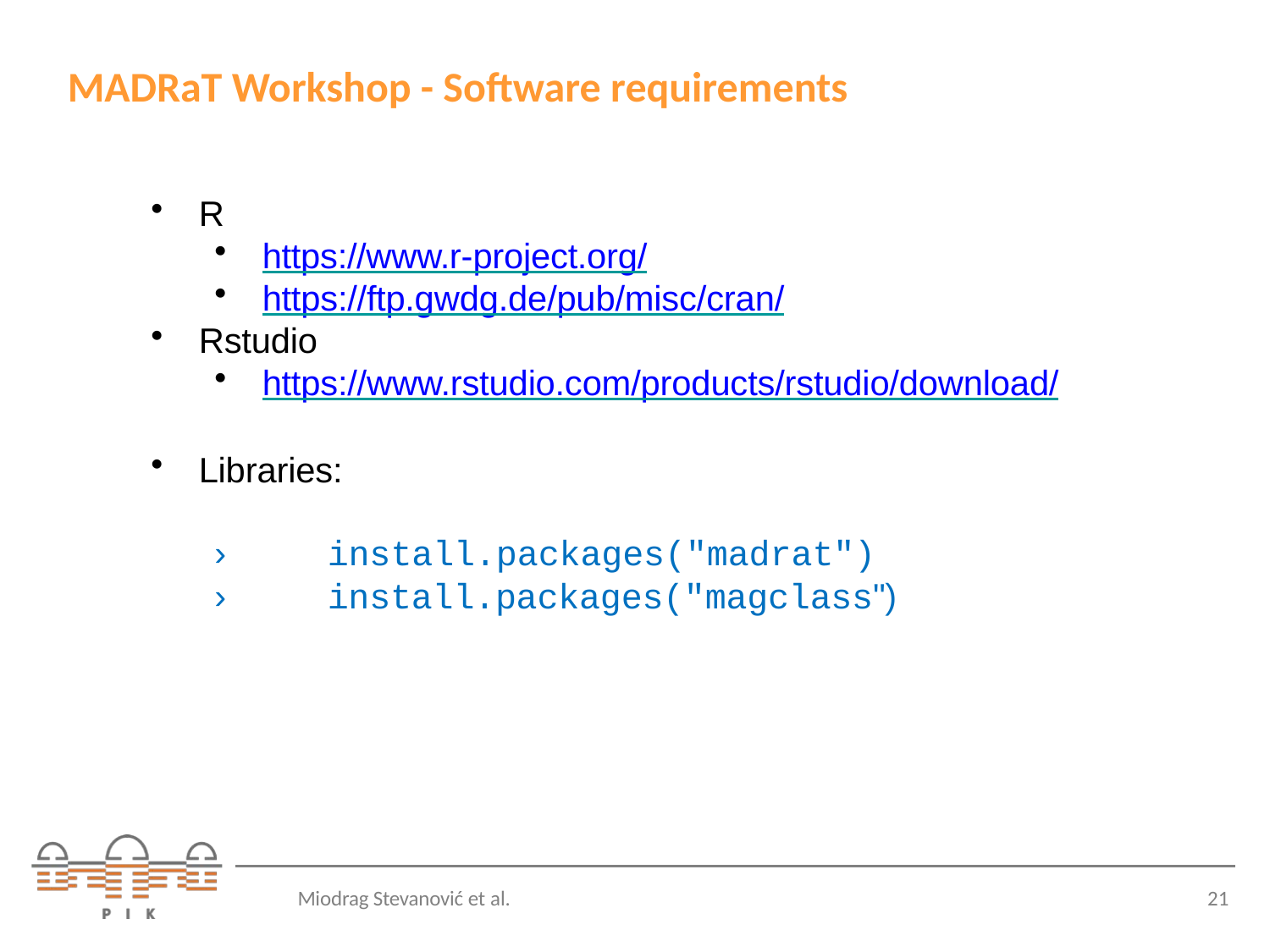

# MADRaT Workshop - Software requirements
R
https://www.r-project.org/
https://ftp.gwdg.de/pub/misc/cran/
Rstudio
https://www.rstudio.com/products/rstudio/download/

Libraries:

›	install.packages("madrat")
›	install.packages("magclass")
Miodrag Stevanović et al.
21